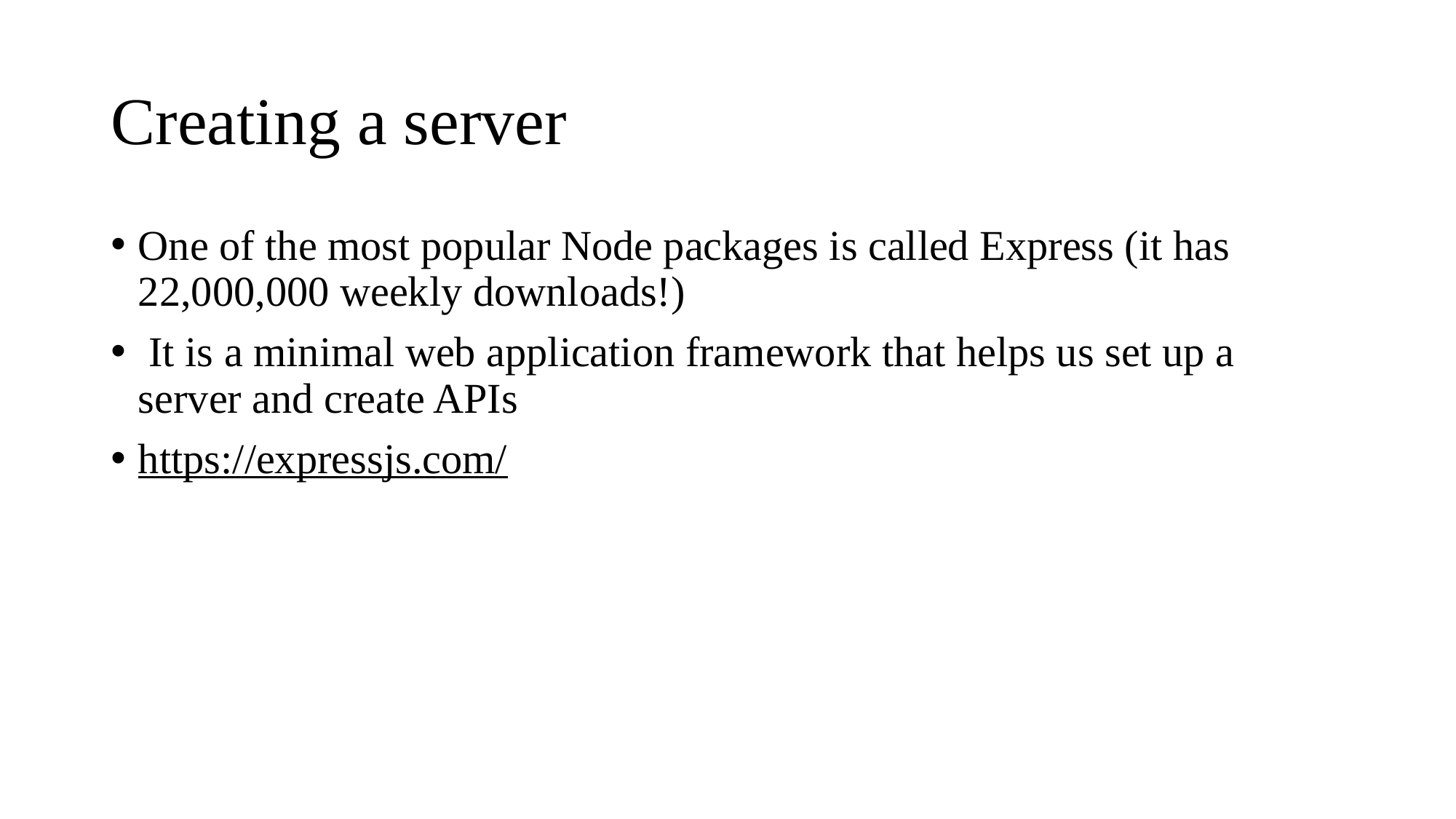

# Creating a server
One of the most popular Node packages is called Express (it has 22,000,000 weekly downloads!)
 It is a minimal web application framework that helps us set up a server and create APIs
https://expressjs.com/